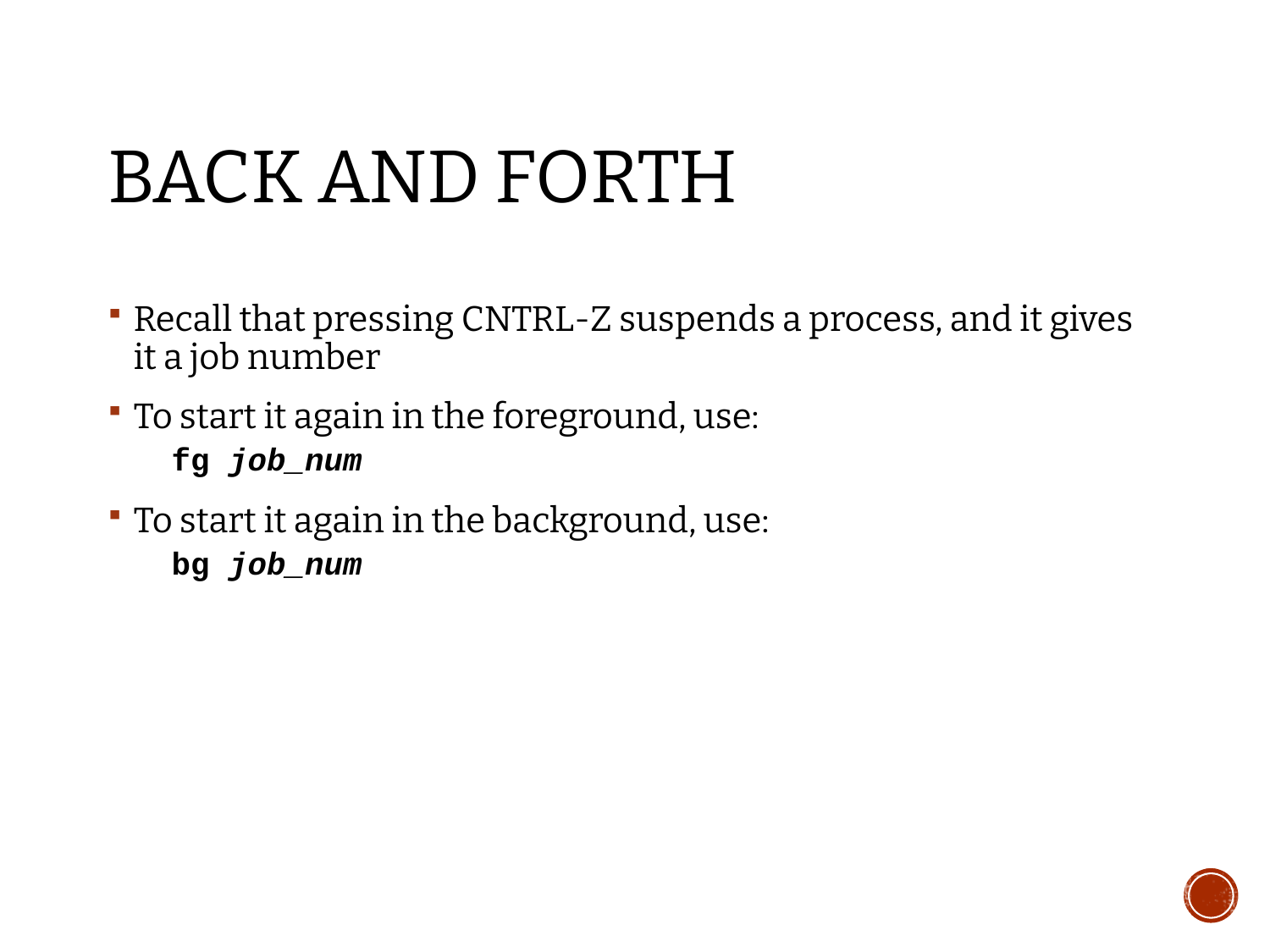

# Back and Forth
Recall that pressing CNTRL-Z suspends a process, and it gives it a job number
To start it again in the foreground, use:
	fg job_num
To start it again in the background, use:
	bg job_num